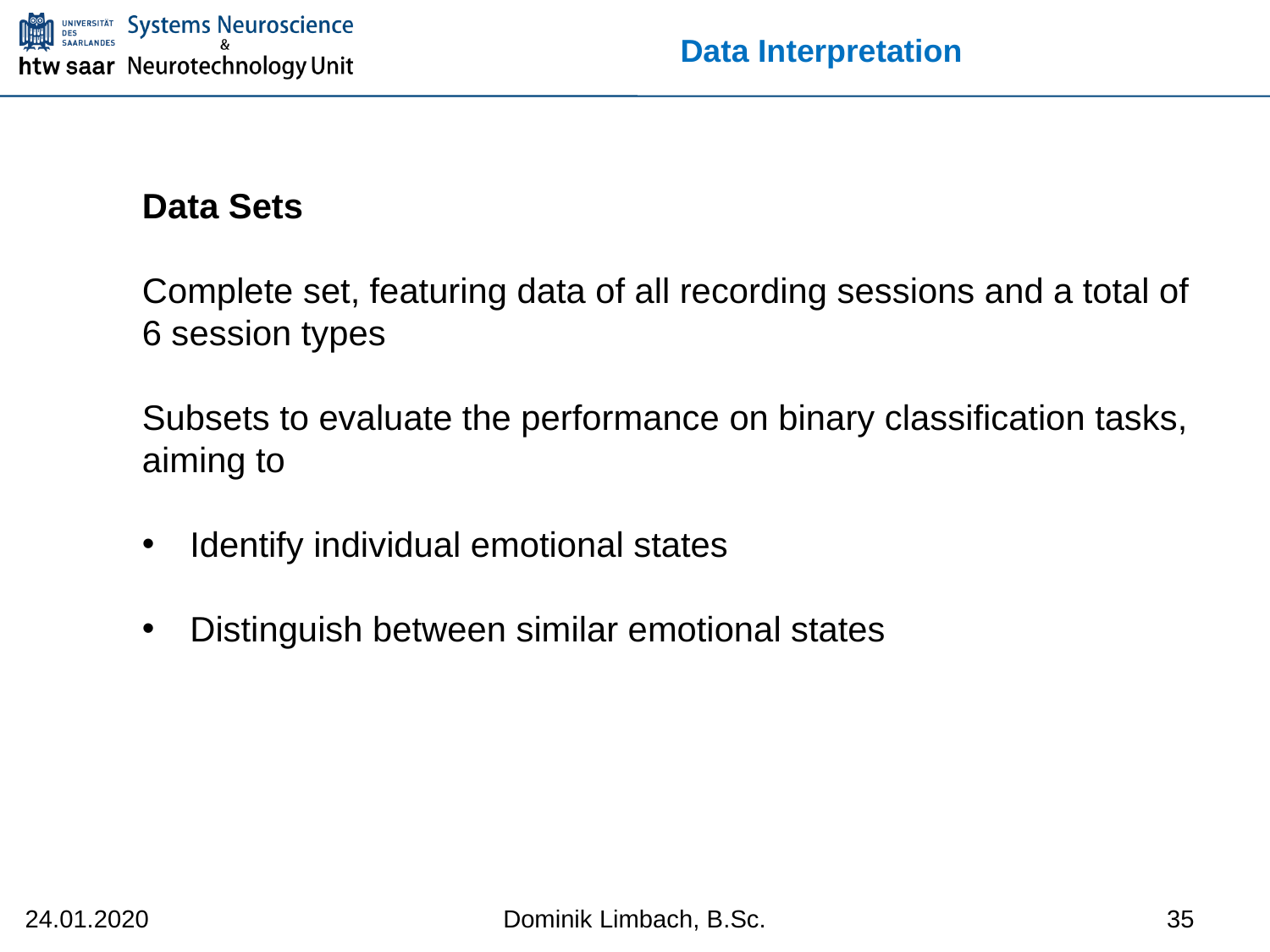

# Data Interpretation
Data Sets

Complete set, featuring data of all recording sessions and a total of 6 session types

Subsets to evaluate the performance on binary classification tasks, aiming to

Identify individual emotional states

Distinguish between similar emotional states
35
Dominik Limbach, B.Sc.
24.01.2020